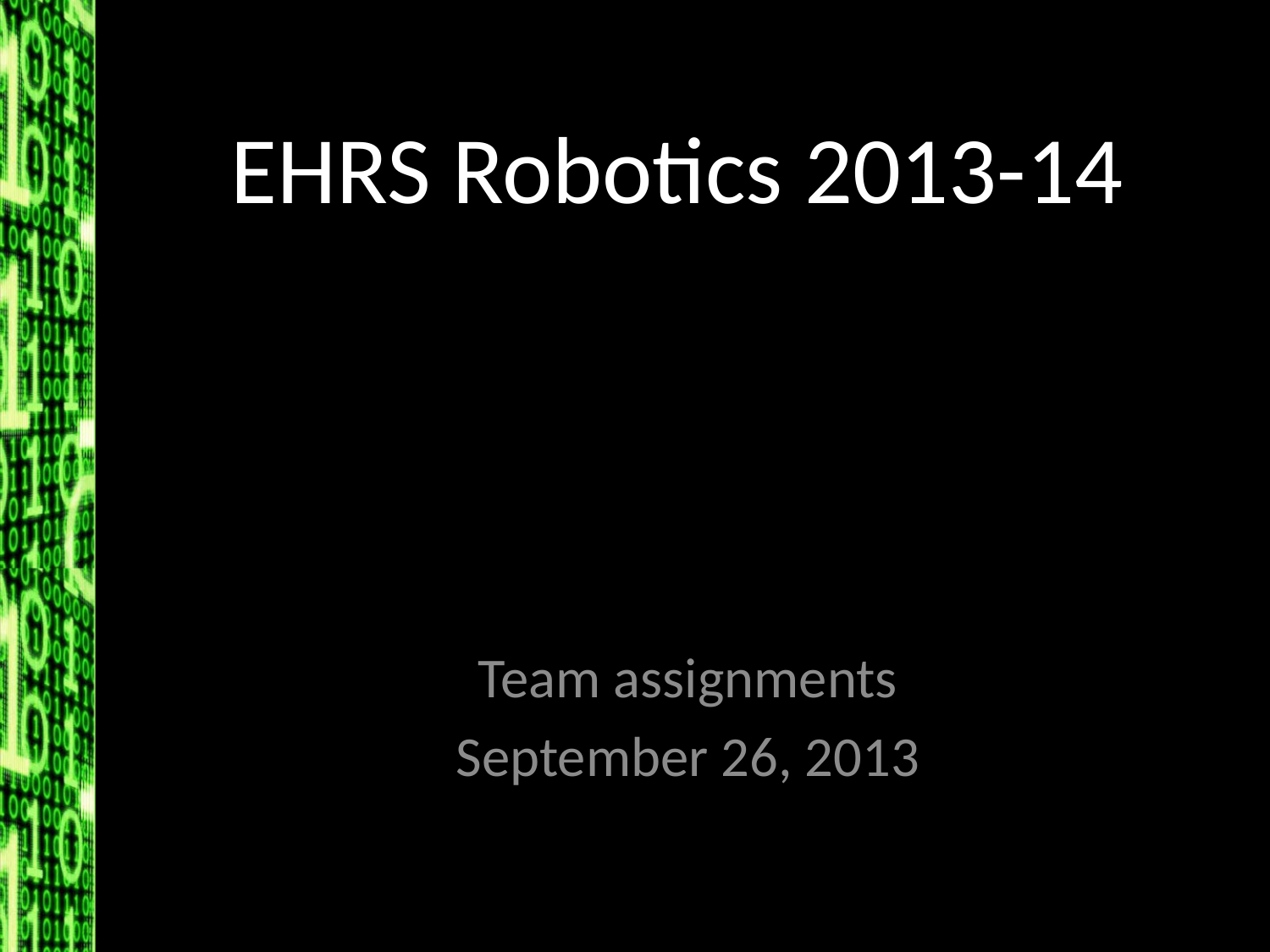

# EHRS Robotics 2013-14
Team assignments
September 26, 2013